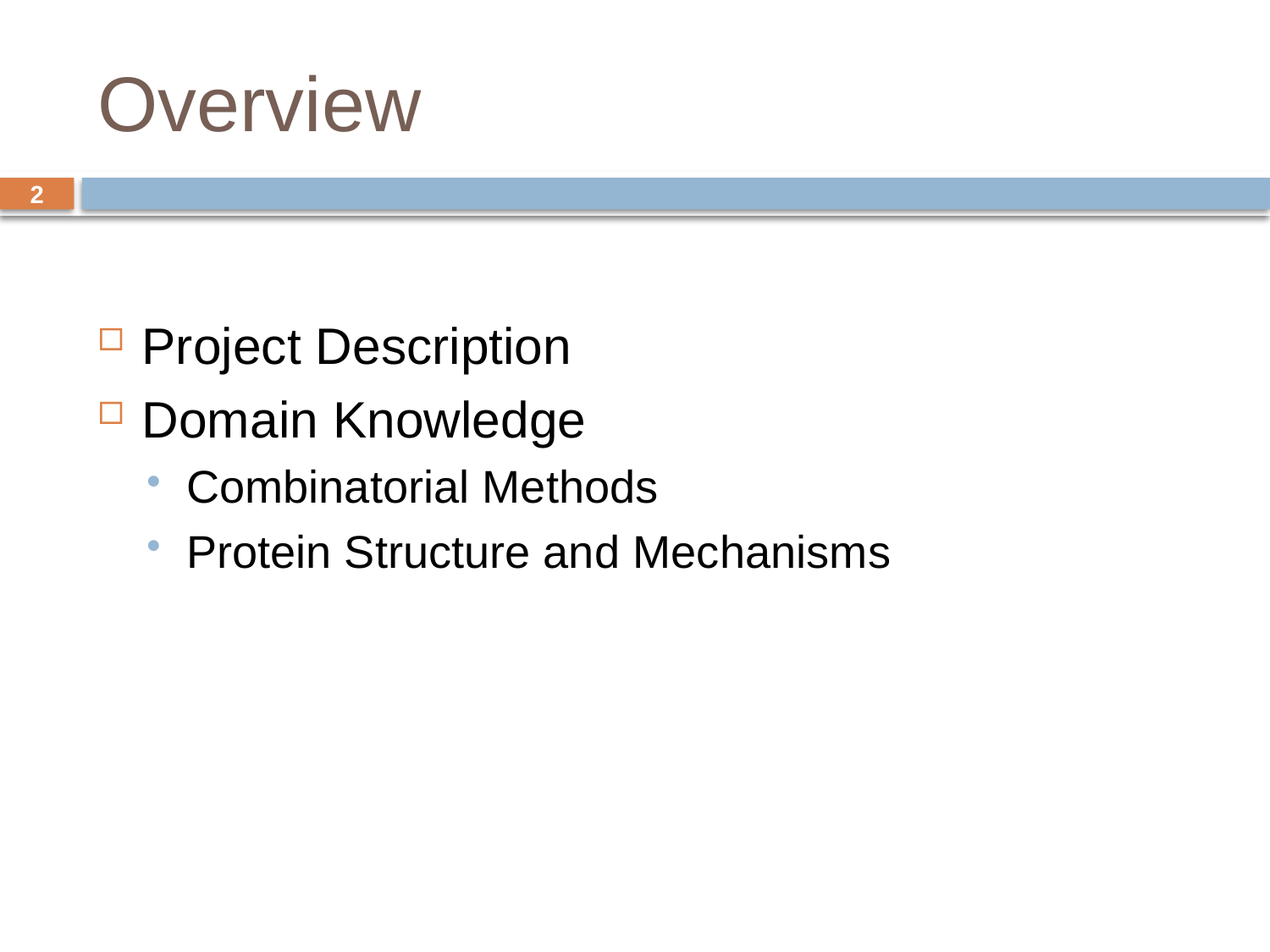

# Overview
2
Project Description
Domain Knowledge
Combinatorial Methods
Protein Structure and Mechanisms